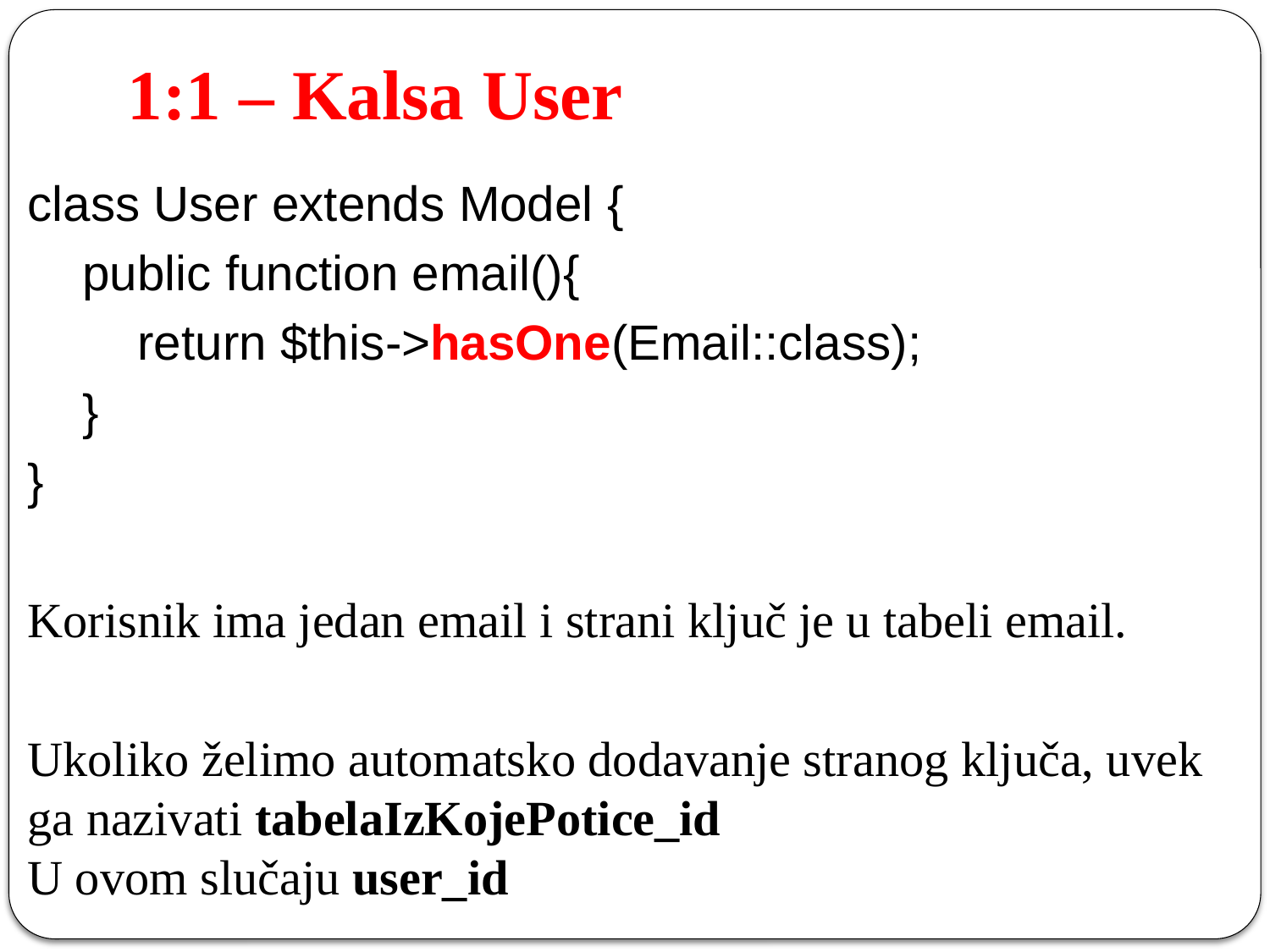

# 1:1 – Kalsa User
class User extends Model {
    public function email(){
        return $this->hasOne(Email::class);
    }
}

Korisnik ima jedan email i strani ključ je u tabeli email.

Ukoliko želimo automatsko dodavanje stranog ključa, uvek ga nazivati tabelaIzKojePotice_id
U ovom slučaju user_id